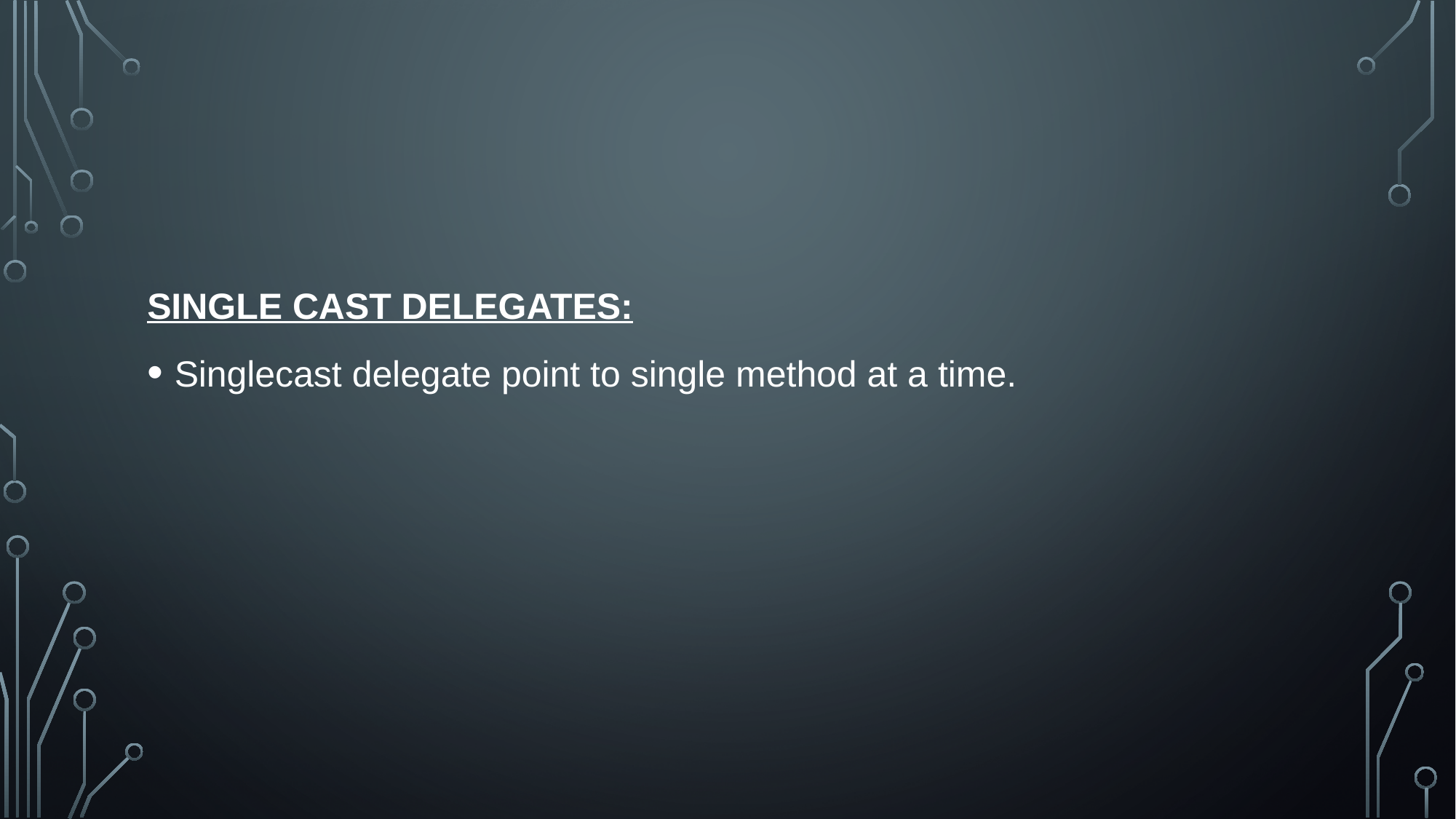

#
SINGLE CAST DELEGATES:
Singlecast delegate point to single method at a time.